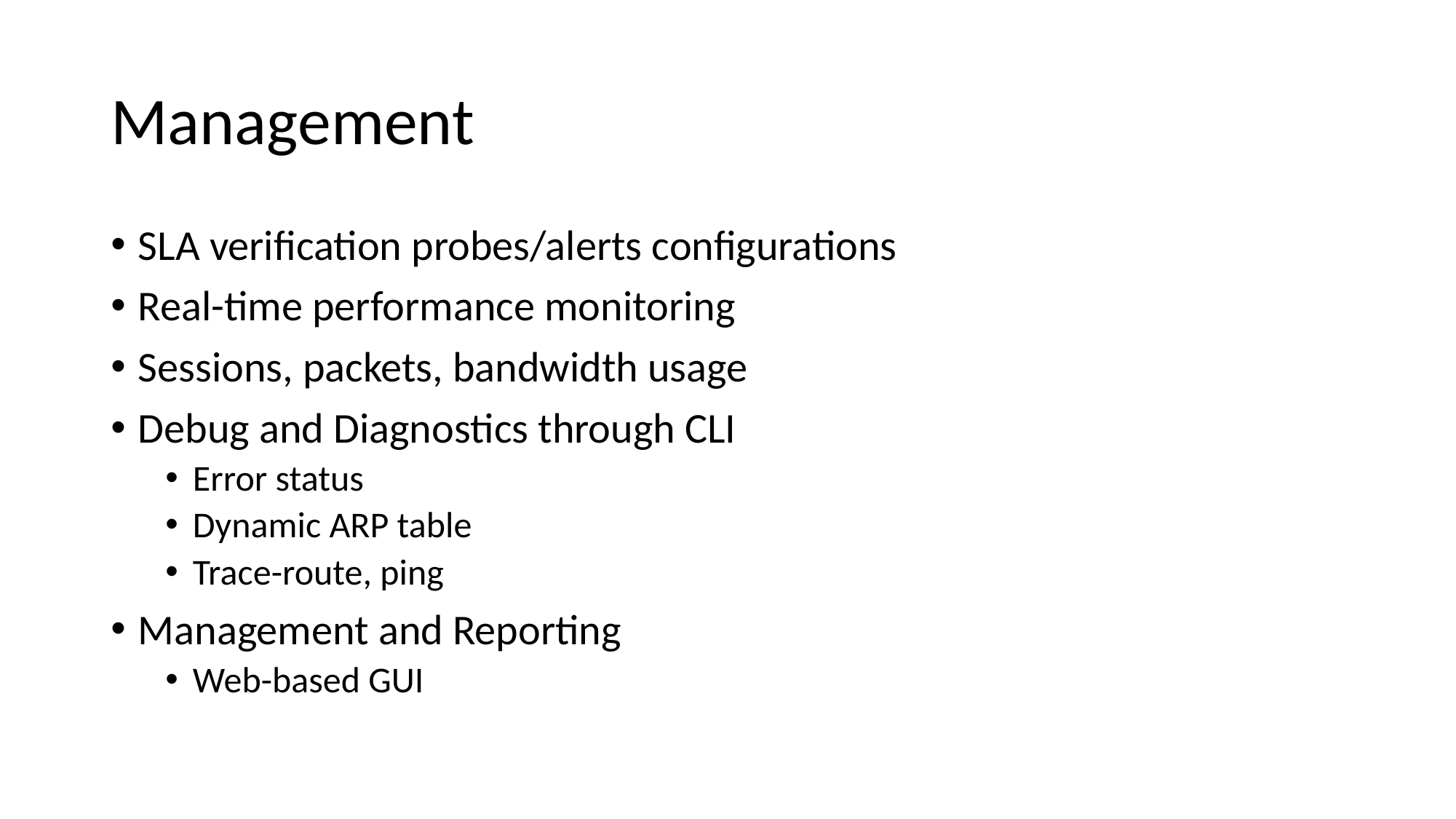

# Management
SLA verification probes/alerts configurations
Real-time performance monitoring
Sessions, packets, bandwidth usage
Debug and Diagnostics through CLI
Error status
Dynamic ARP table
Trace-route, ping
Management and Reporting
Web-based GUI